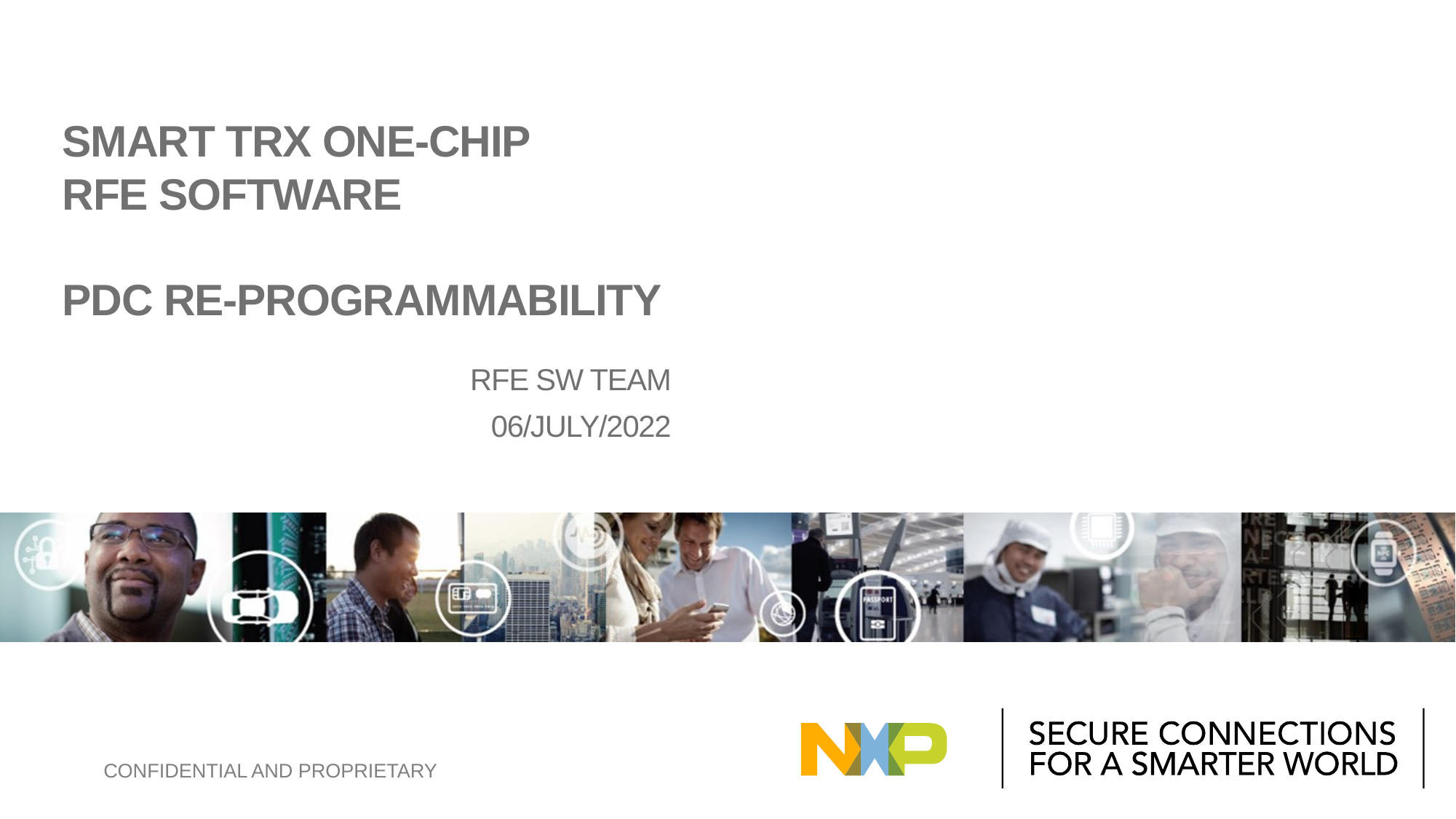

# Smart TRX One-Chip RFE Software PDC Re-programmability

RFE SW Team
06/July/2022